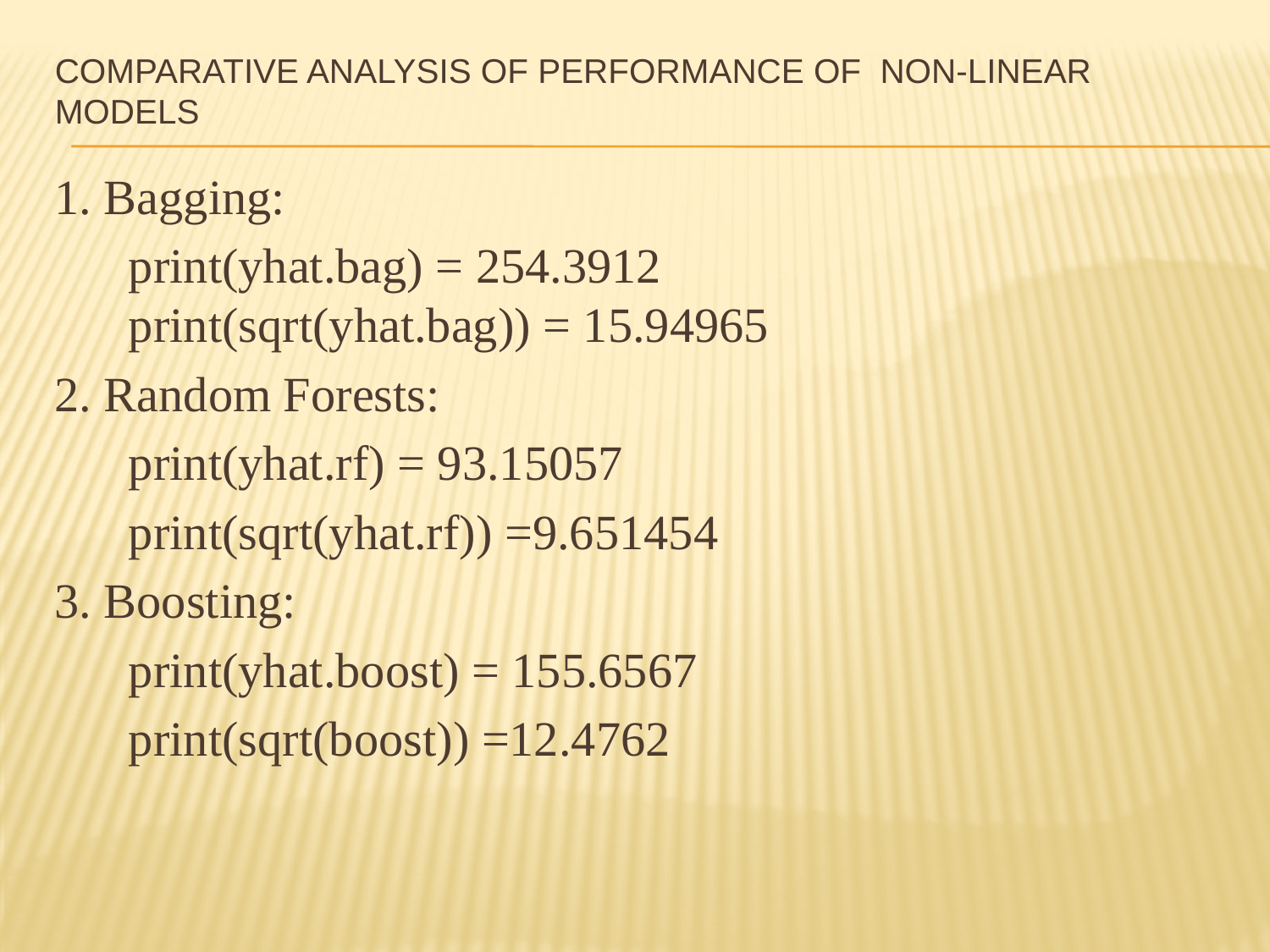

# Comparative analysis of performance of  non-Linear models
1. Bagging:
      print(yhat.bag) = 254.3912
      print(sqrt(yhat.bag)) = 15.94965
2. Random Forests:
      print(yhat.rf) = 93.15057
      print(sqrt(yhat.rf)) =9.651454
3. Boosting:
      print(yhat.boost) = 155.6567
      print(sqrt(boost)) =12.4762